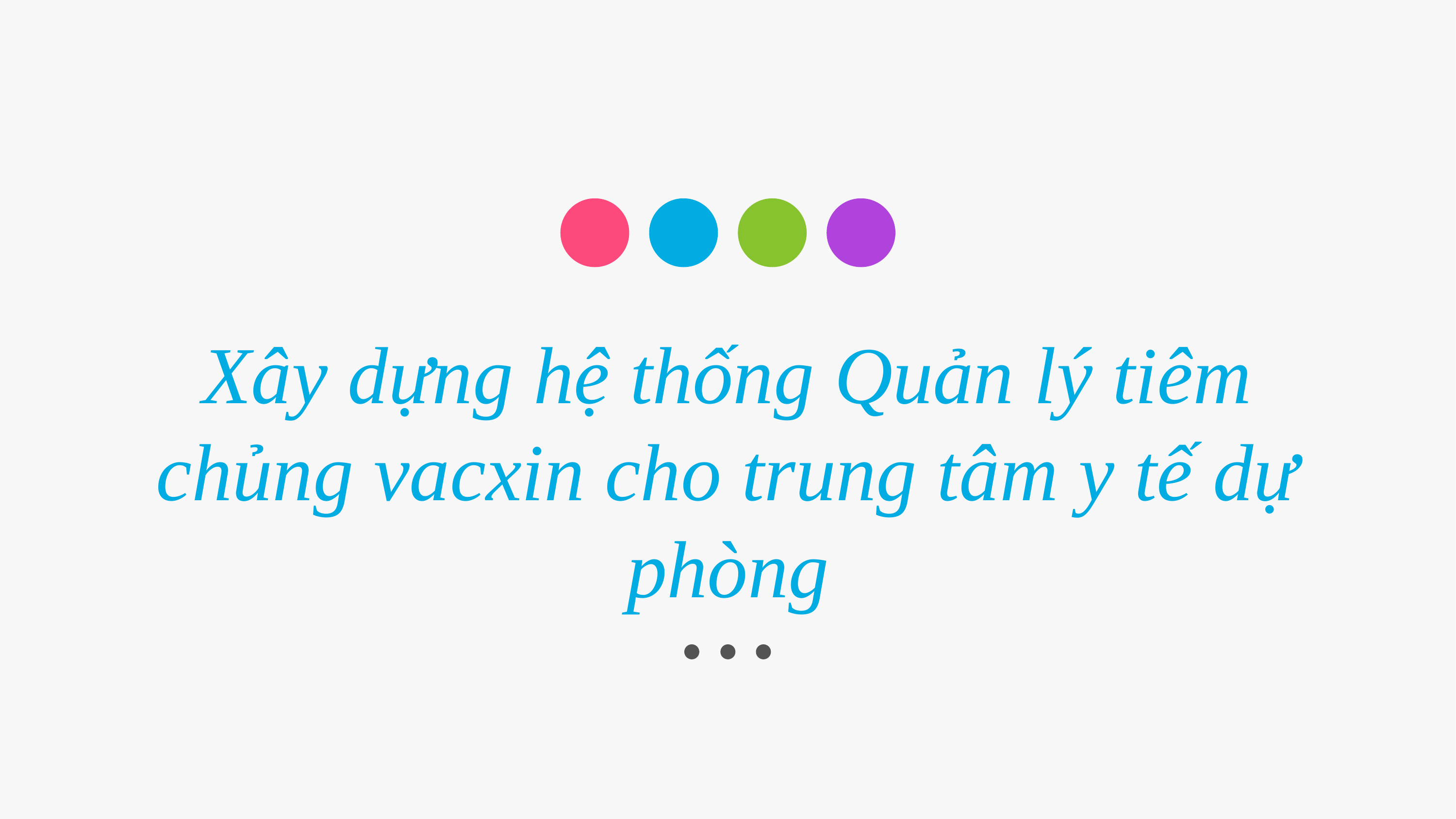

# Xây dựng hệ thống Quản lý tiêm chủng vacxin cho trung tâm y tế dự phòng